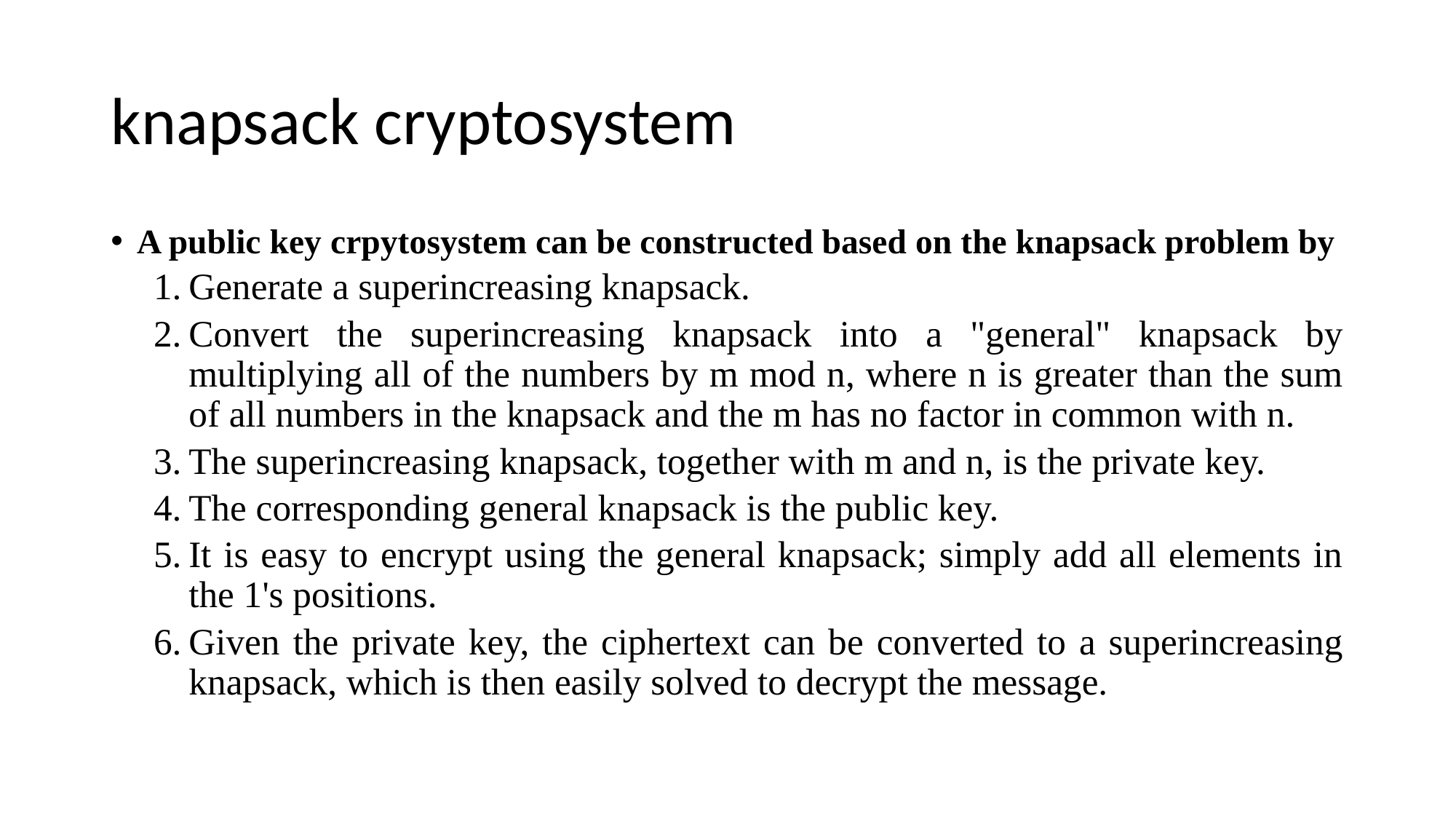

# knapsack cryptosystem
A public key crpytosystem can be constructed based on the knapsack problem by
Generate a superincreasing knapsack.
Convert the superincreasing knapsack into a "general" knapsack by multiplying all of the numbers by m mod n, where n is greater than the sum of all numbers in the knapsack and the m has no factor in common with n.
The superincreasing knapsack, together with m and n, is the private key.
The corresponding general knapsack is the public key.
It is easy to encrypt using the general knapsack; simply add all elements in the 1's positions.
Given the private key, the ciphertext can be converted to a superincreasing knapsack, which is then easily solved to decrypt the message.